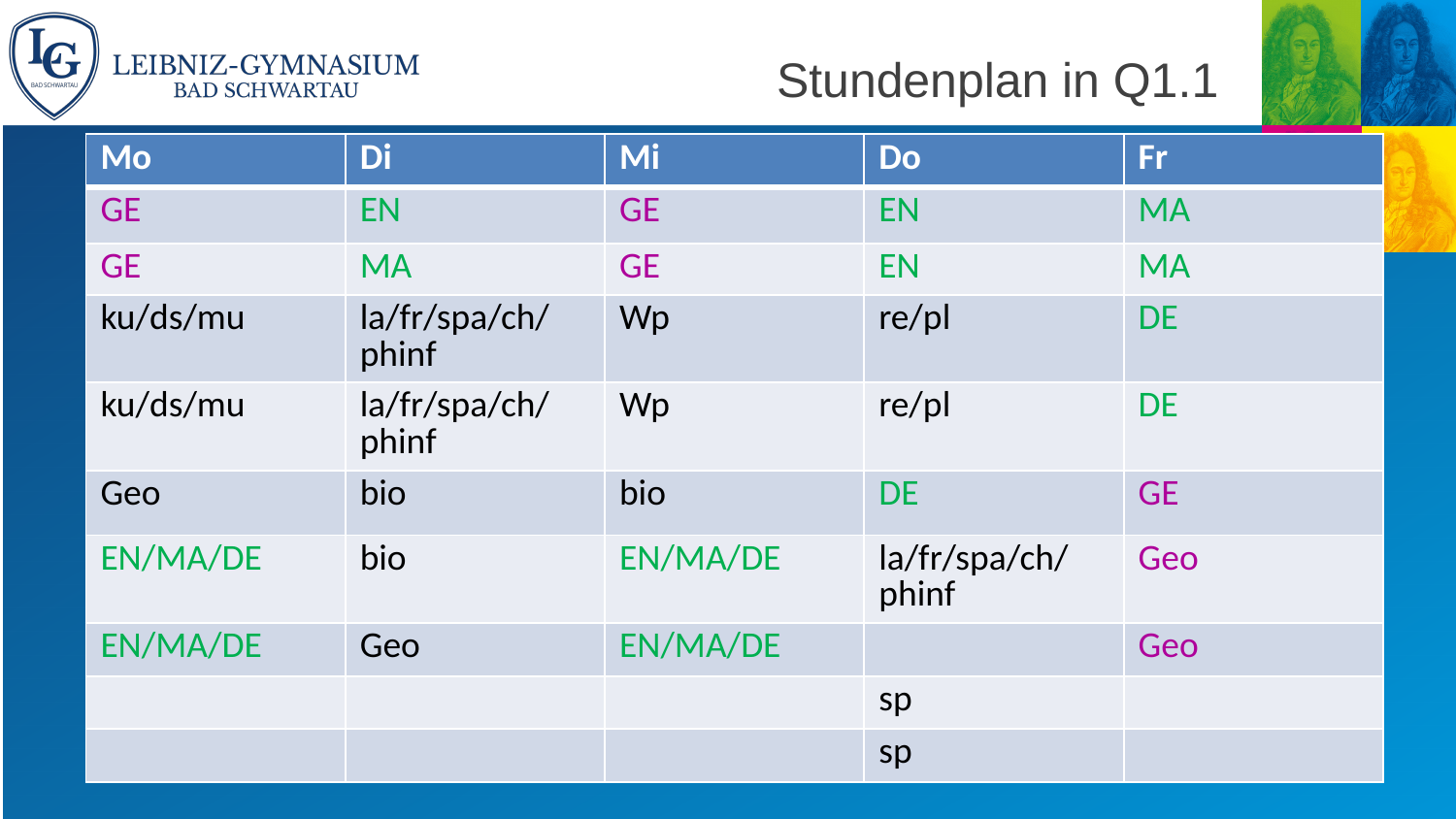

# Stundenplan in Q1.1
| Mo | Di | Mi | Do | Fr |
| --- | --- | --- | --- | --- |
| GE | EN | GE | EN | MA |
| GE | MA | GE | EN | MA |
| ku/ds/mu | la/fr/spa/ch/phinf | Wp | re/pl | DE |
| ku/ds/mu | la/fr/spa/ch/phinf | Wp | re/pl | DE |
| Geo | bio | bio | DE | GE |
| EN/MA/DE | bio | EN/MA/DE | la/fr/spa/ch/phinf | Geo |
| EN/MA/DE | Geo | EN/MA/DE |  | Geo |
|  |  |  | sp |  |
|  |  |  | sp |  |